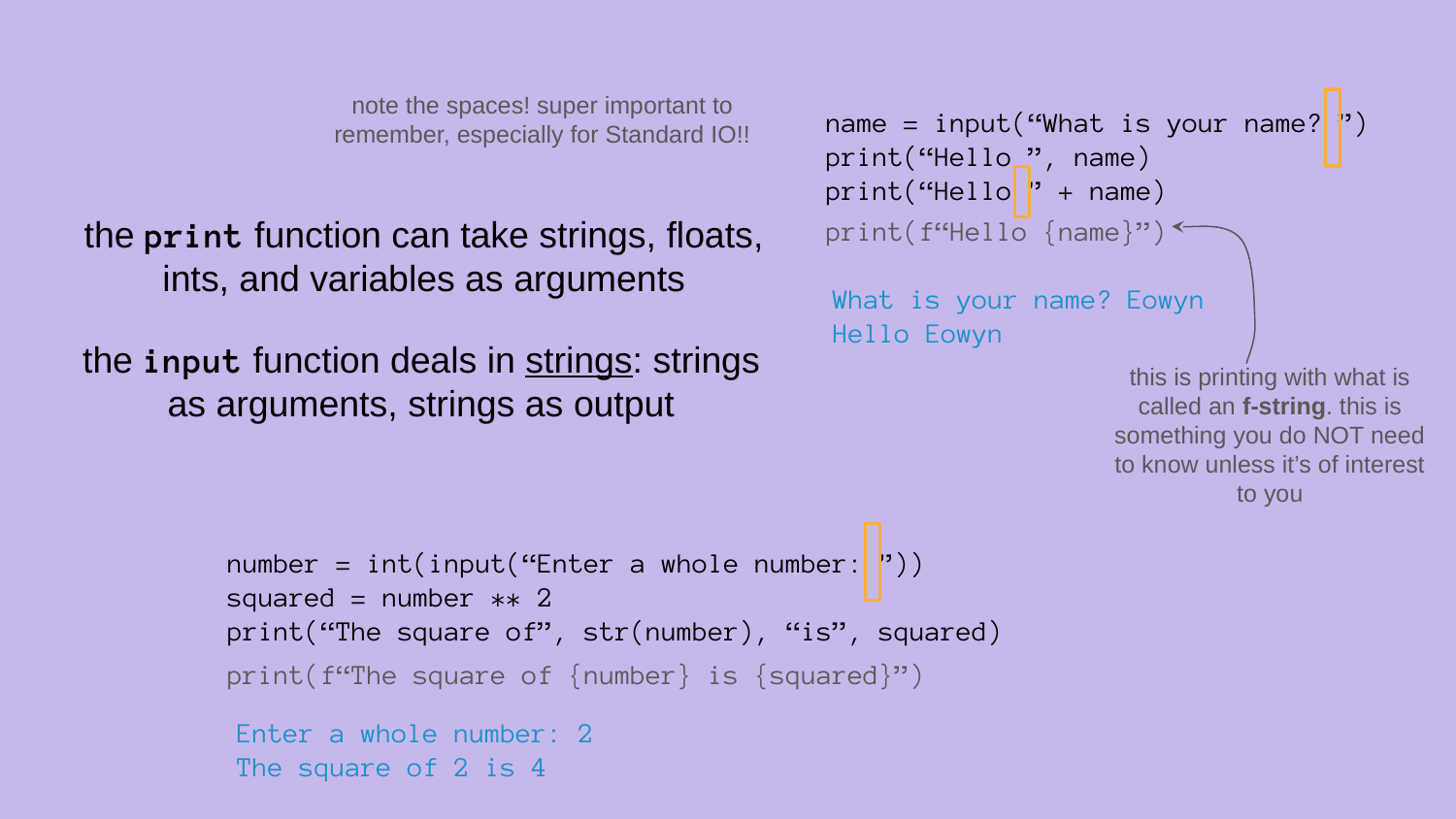

note the spaces! super important to remember, especially for Standard IO!!

name = input(“What is your name? ”)
print(“Hello ”, name)
print(“Hello ” + name)

What is your name? Eowyn
Hello Eowyn
the print function can take strings, floats, ints, and variables as arguments
print(f“Hello {name}”)
this is printing with what is called an f-string. this is something you do NOT need to know unless it’s of interest to you

the input function deals in strings: strings as arguments, strings as output
number = int(input(“Enter a whole number: ”))
squared = number ** 2
print(“The square of”, str(number), “is”, squared)
Enter a whole number: 2
The square of 2 is 4
print(f“The square of {number} is {squared}”)